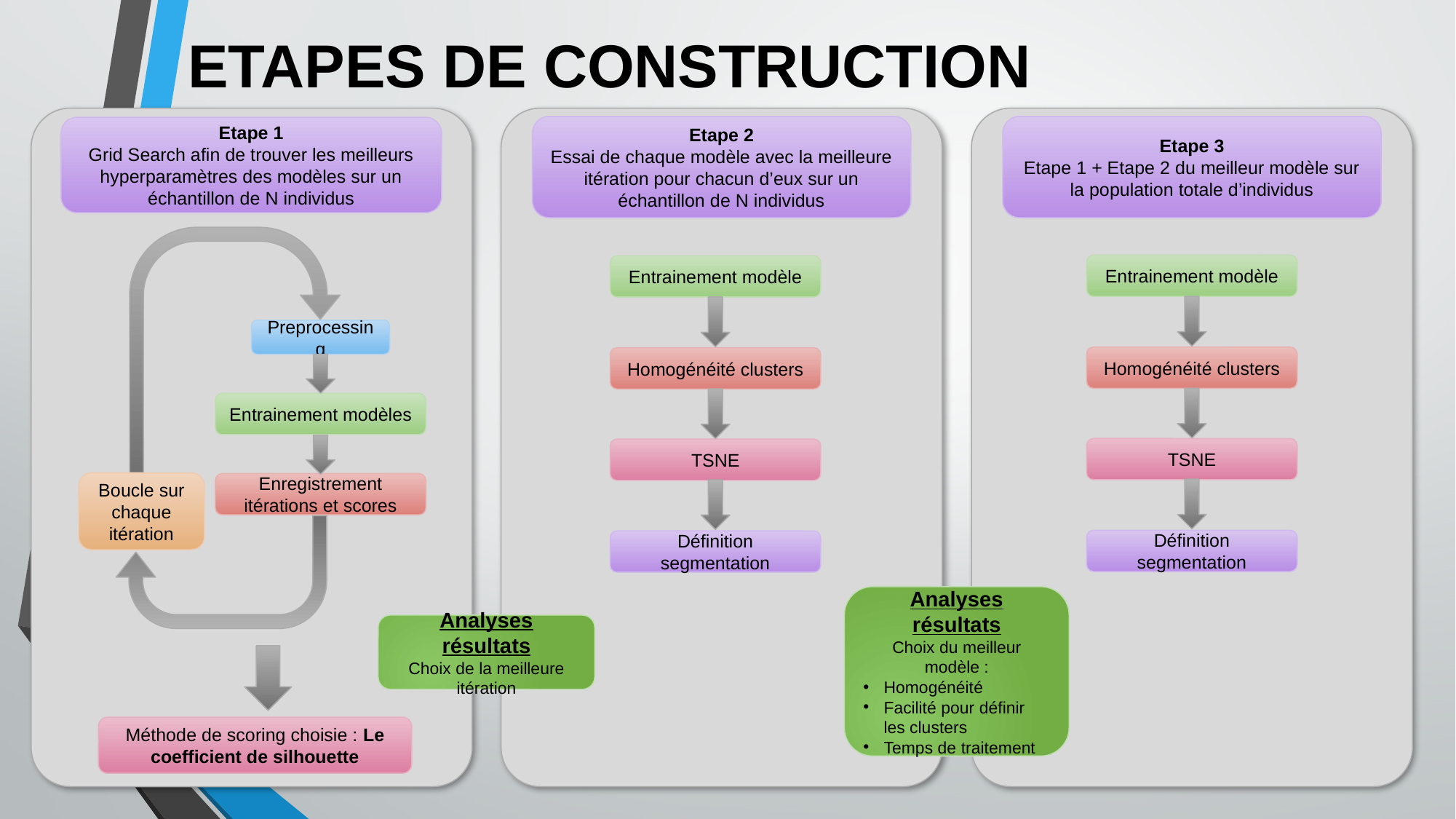

# ETAPES DE CONSTRUCTION

Etape 2
Essai de chaque modèle avec la meilleure itération pour chacun d’eux sur un échantillon de N individus
Entrainement modèle

TSNE
Homogénéité clusters

Définition segmentation

Etape 3
Etape 1 + Etape 2 du meilleur modèle sur la population totale d’individus
Entrainement modèle

TSNE
Homogénéité clusters

Définition segmentation

Etape 1
Grid Search afin de trouver les meilleurs hyperparamètres des modèles sur un échantillon de N individus

Preprocessing

Entrainement modèles

Boucle sur chaque itération
Enregistrement itérations et scores

Méthode de scoring choisie : Le coefficient de silhouette

Analyses résultats
Choix du meilleur modèle :
Homogénéité
Facilité pour définir les clusters
Temps de traitement
Analyses résultats
Choix de la meilleure itération